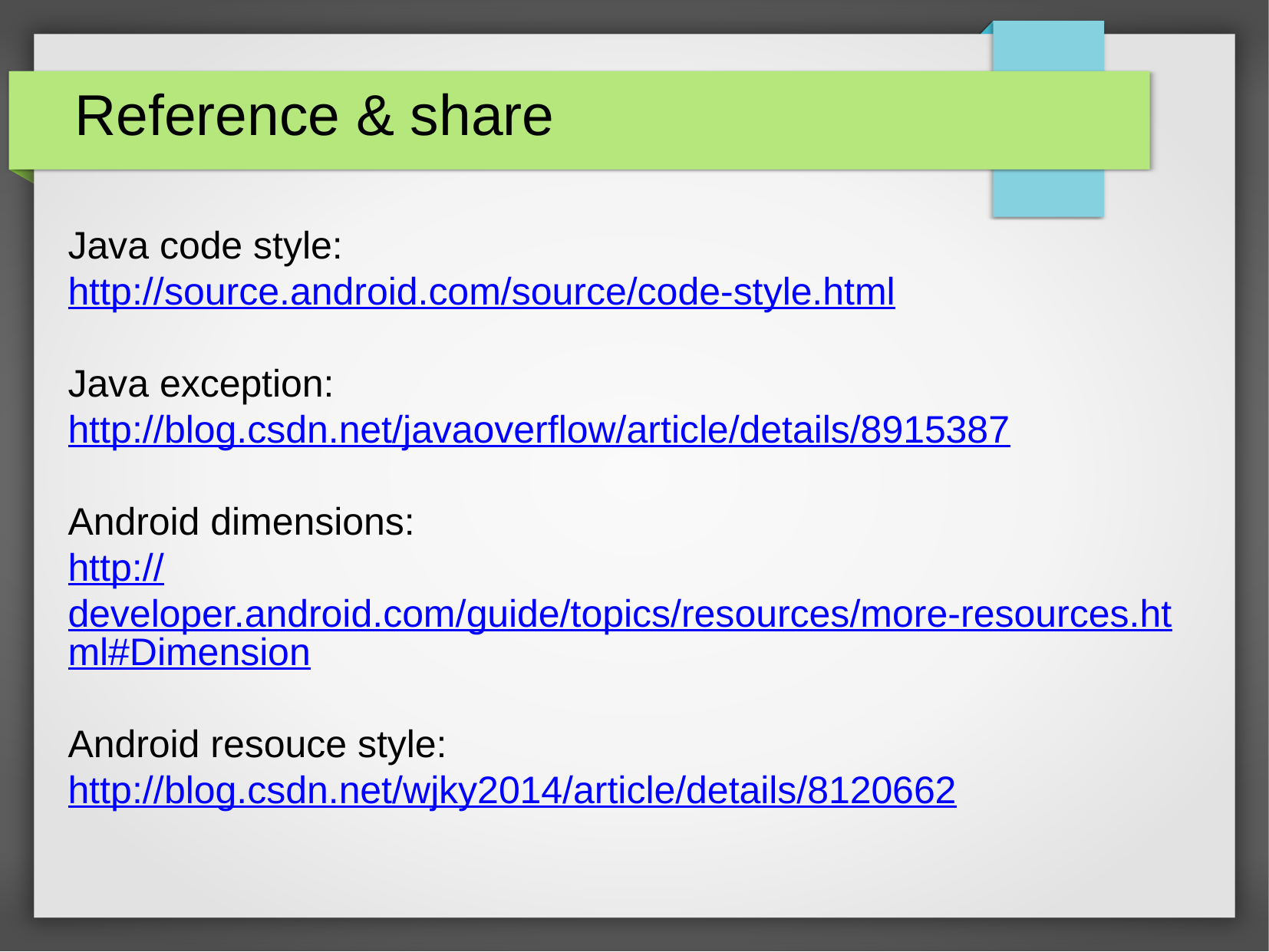

Reference & share
Java code style:
http://source.android.com/source/code-style.html

Java exception:
http://blog.csdn.net/javaoverflow/article/details/8915387

Android dimensions:
http://developer.android.com/guide/topics/resources/more-resources.html#Dimension

Android resouce style:
http://blog.csdn.net/wjky2014/article/details/8120662